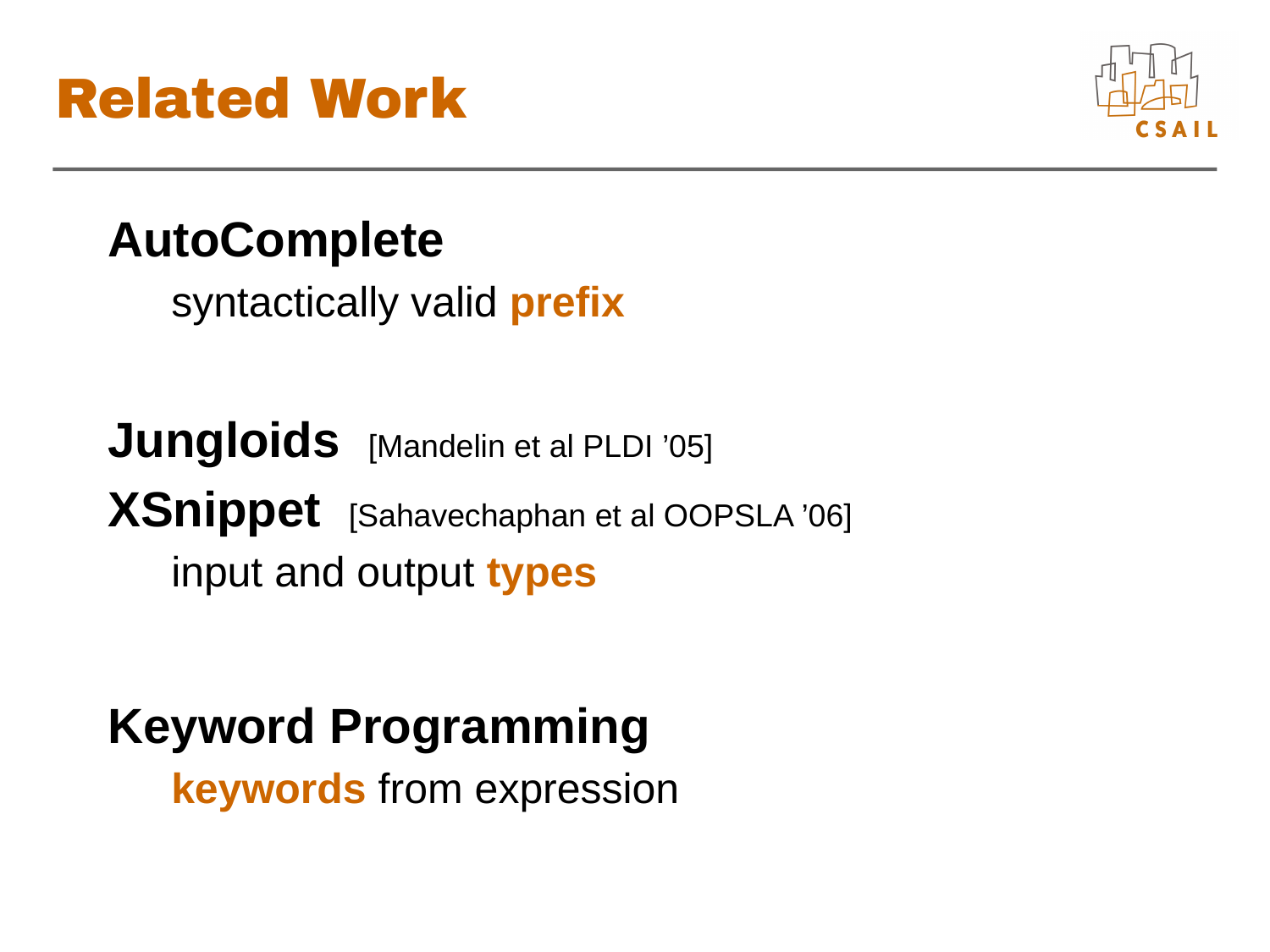

# Related Work
AutoComplete
syntactically valid prefix

Jungloids  [Mandelin et al PLDI ’05]
XSnippet  [Sahavechaphan et al OOPSLA ’06]
input and output types
Keyword Programming
keywords from expression